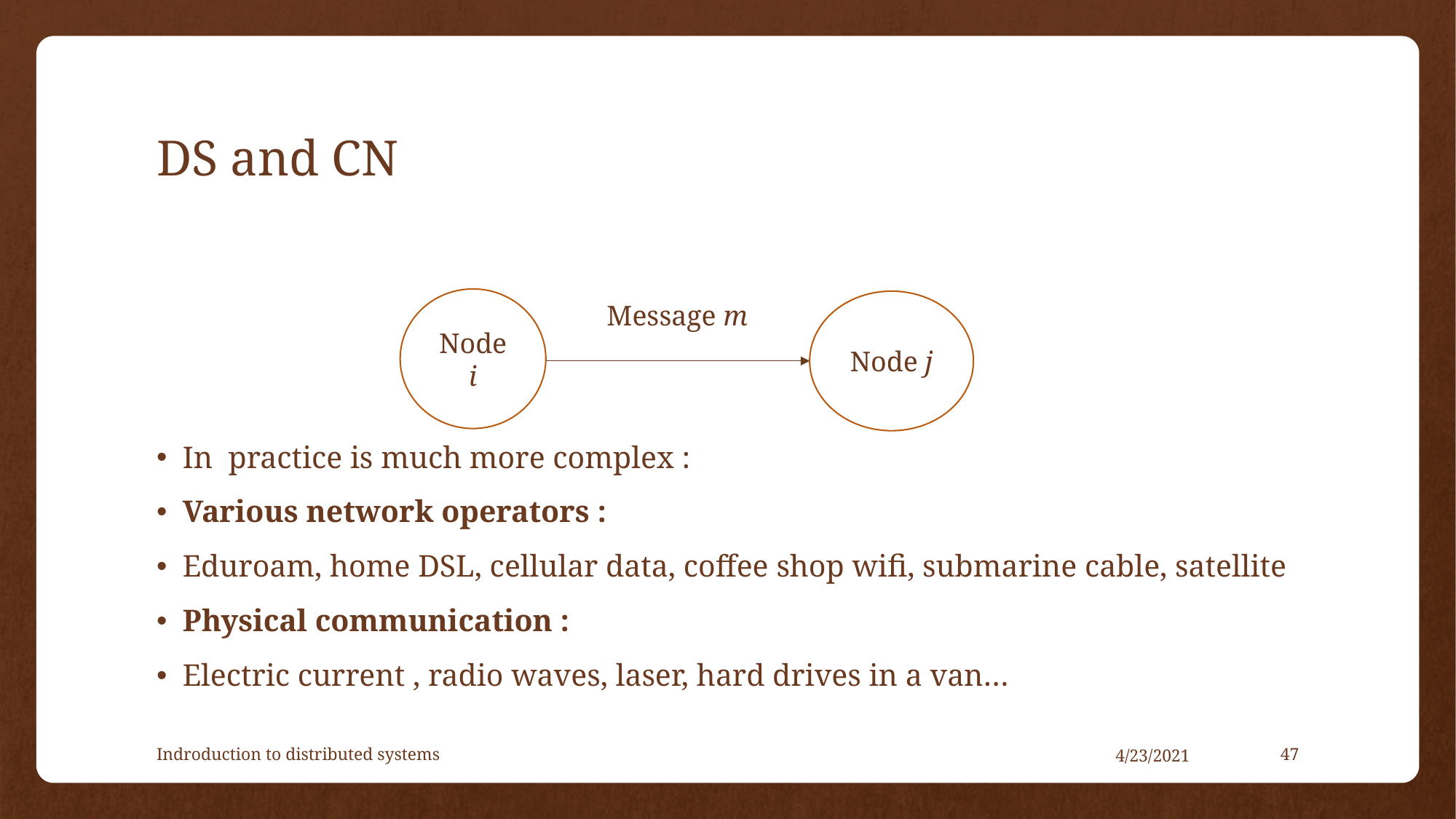

# DS and CN

In  practice is much more complex :
Various network operators :
Eduroam, home DSL, cellular data, coffee shop wifi, submarine cable, satellite
Physical communication :
Electric current , radio waves, laser, hard drives in a van…

Node i
Node j
Message m
Indroduction to distributed systems
4/23/2021
47